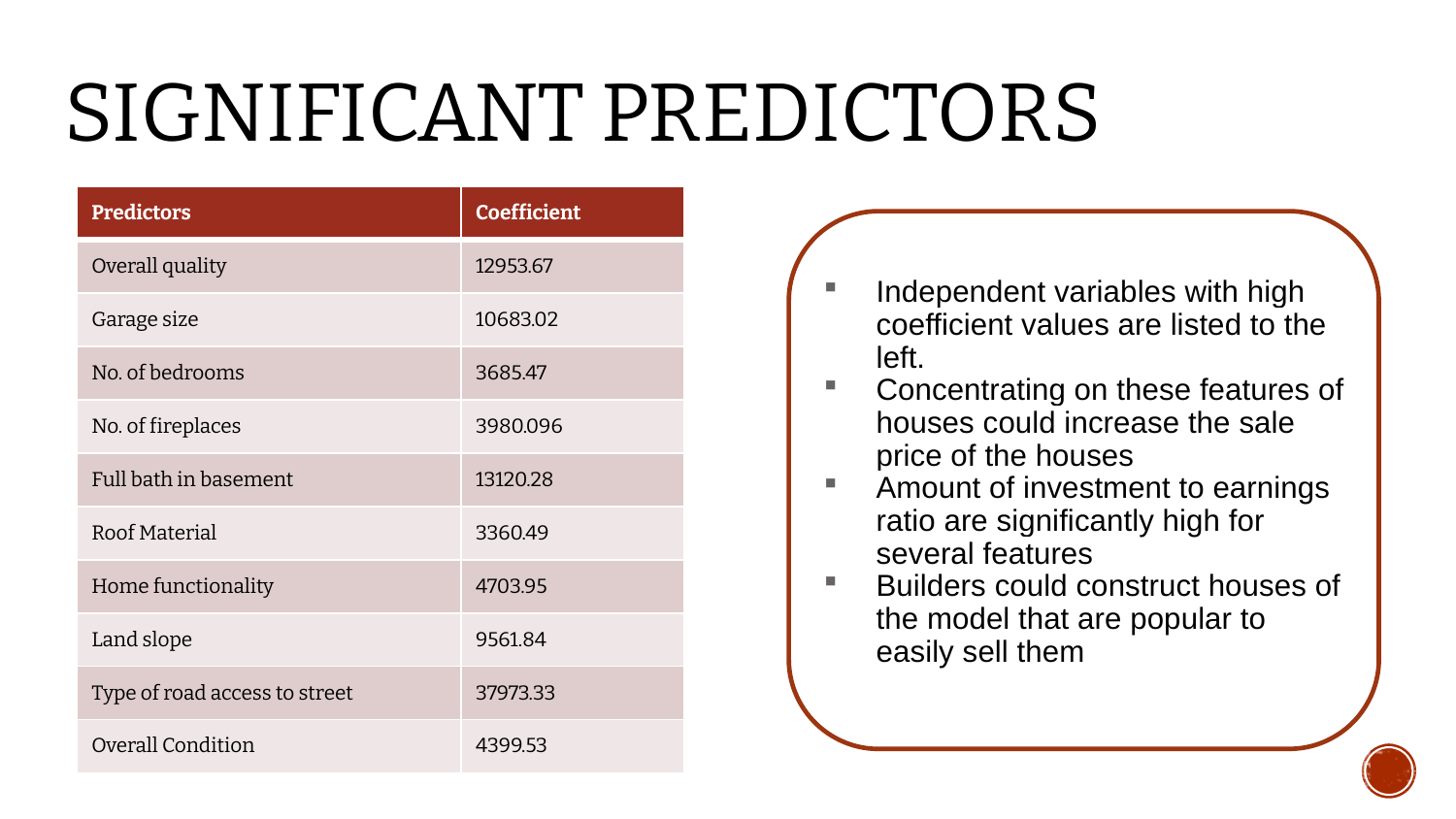

# Significant Predictors
| Predictors | Coefficient |
| --- | --- |
| Overall quality | 12953.67 |
| Garage size | 10683.02 |
| No. of bedrooms | 3685.47 |
| No. of fireplaces | 3980.096 |
| Full bath in basement | 13120.28 |
| Roof Material | 3360.49 |
| Home functionality | 4703.95 |
| Land slope | 9561.84 |
| Type of road access to street | 37973.33 |
| Overall Condition | 4399.53 |

Independent variables with high coefficient values are listed to the left.
Concentrating on these features of houses could increase the sale price of the houses
Amount of investment to earnings ratio are significantly high for several features
Builders could construct houses of the model that are popular to easily sell them